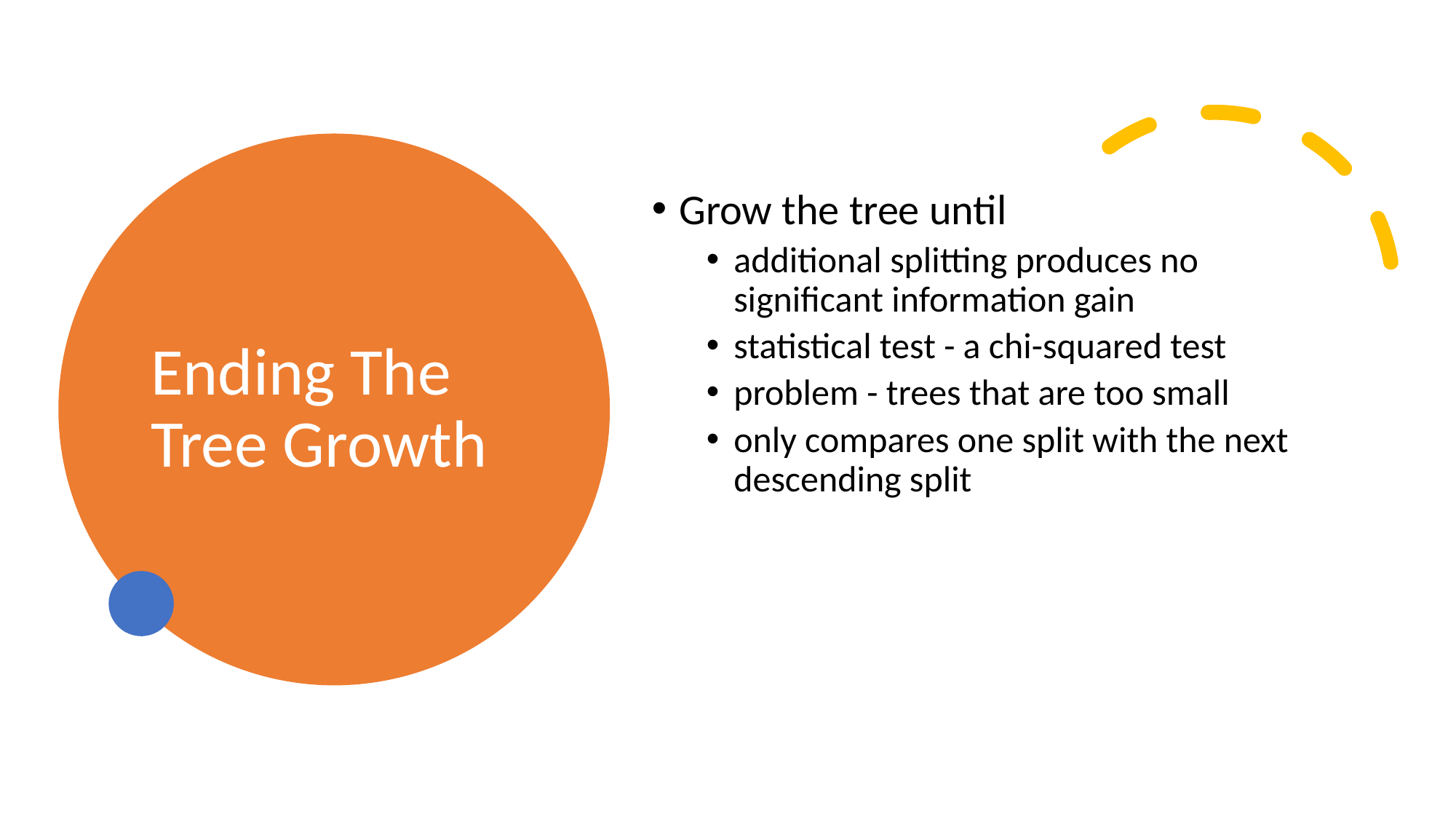

# Ending The Tree Growth
Grow the tree until
additional splitting produces no significant information gain
statistical test - a chi-squared test
problem - trees that are too small
only compares one split with the next descending split